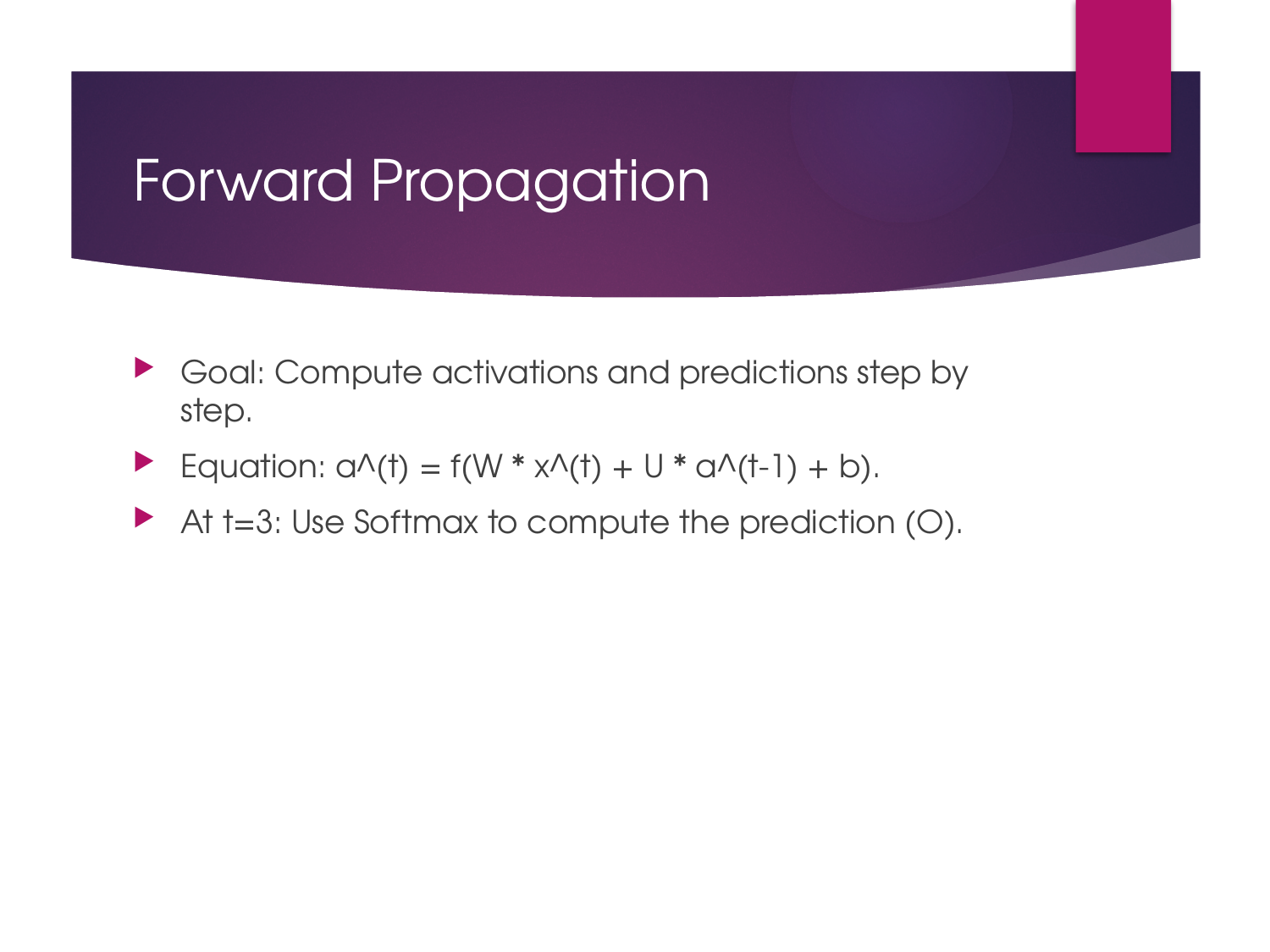

# Forward Propagation
Goal: Compute activations and predictions step by step.
Equation: a^(t) = f(W * x^(t) + U * a^(t-1) + b).
At t=3: Use Softmax to compute the prediction (O).